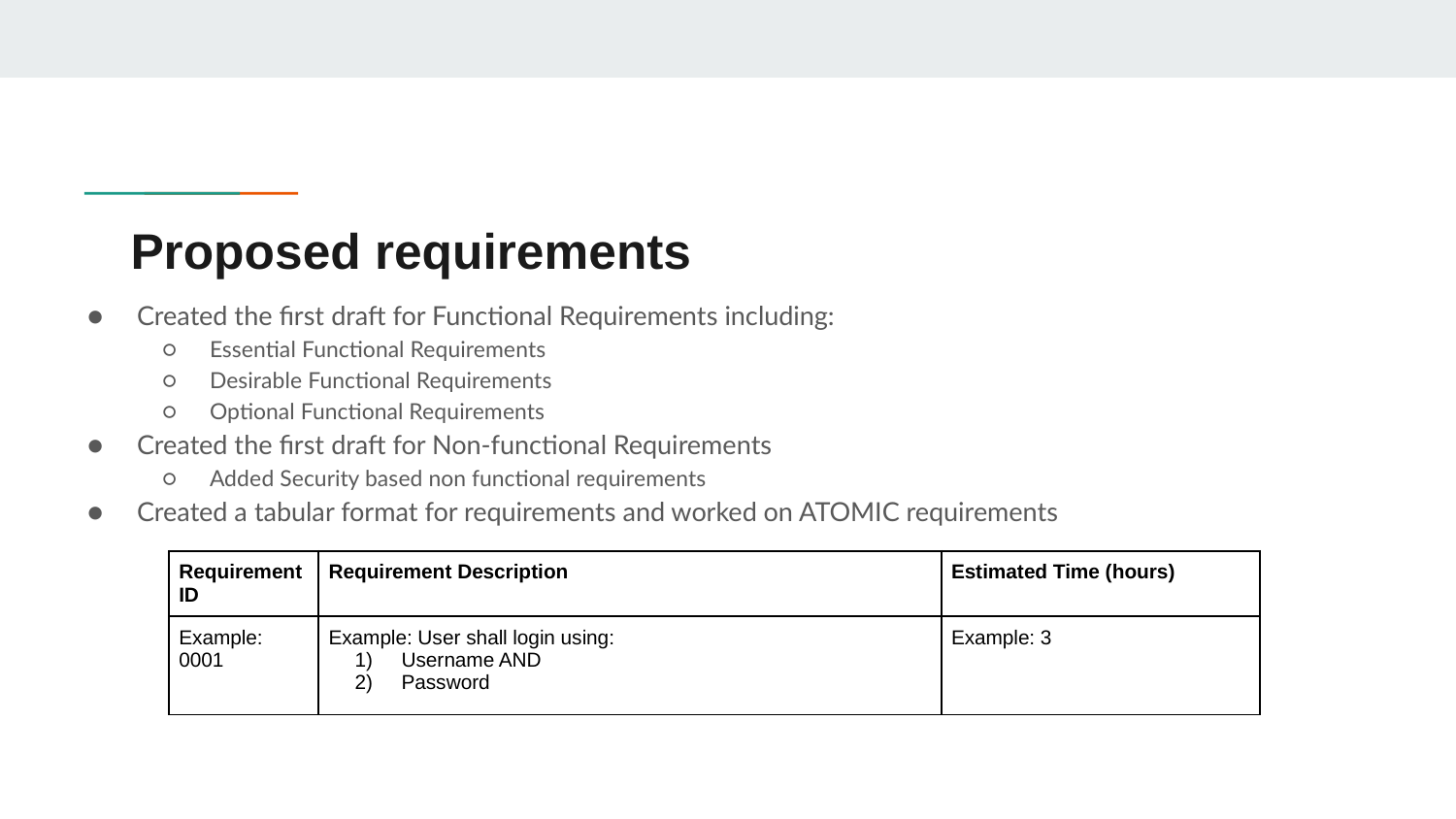

# Proposed requirements
Created the first draft for Functional Requirements including:
Essential Functional Requirements
Desirable Functional Requirements
Optional Functional Requirements
Created the first draft for Non-functional Requirements
Added Security based non functional requirements
Created a tabular format for requirements and worked on ATOMIC requirements
| Requirement ID | Requirement Description | Estimated Time (hours) |
| --- | --- | --- |
| Example: 0001 | Example: User shall login using: Username AND Password | Example: 3 |